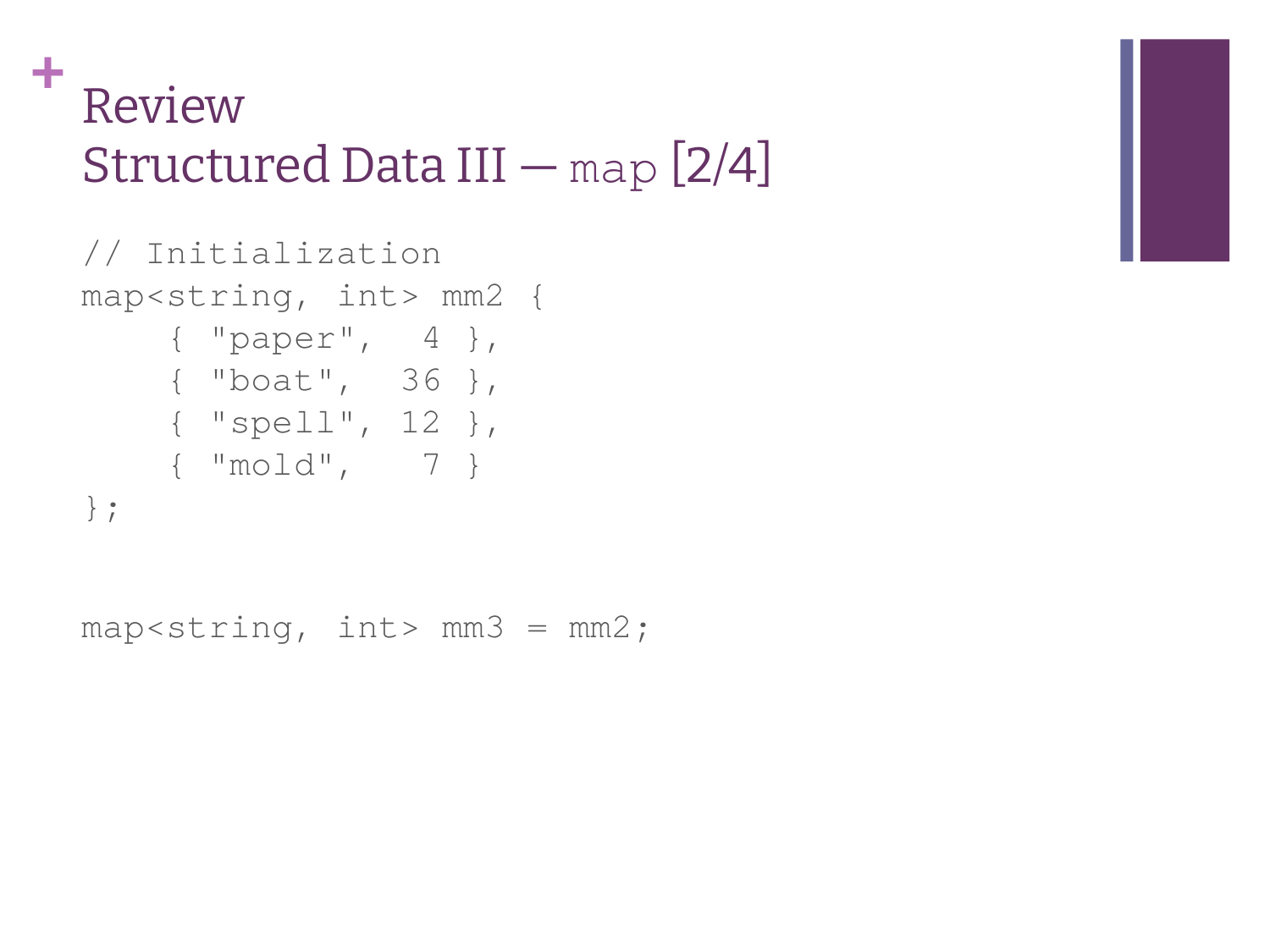

# Review Structured Data III — map [2/4]
// Initialization
map<string, int> mm2 {
    { "paper",  4 },
    { "boat",  36 },
    { "spell", 12 },
    { "mold",   7 }
};
map<string, int> mm3 = mm2;